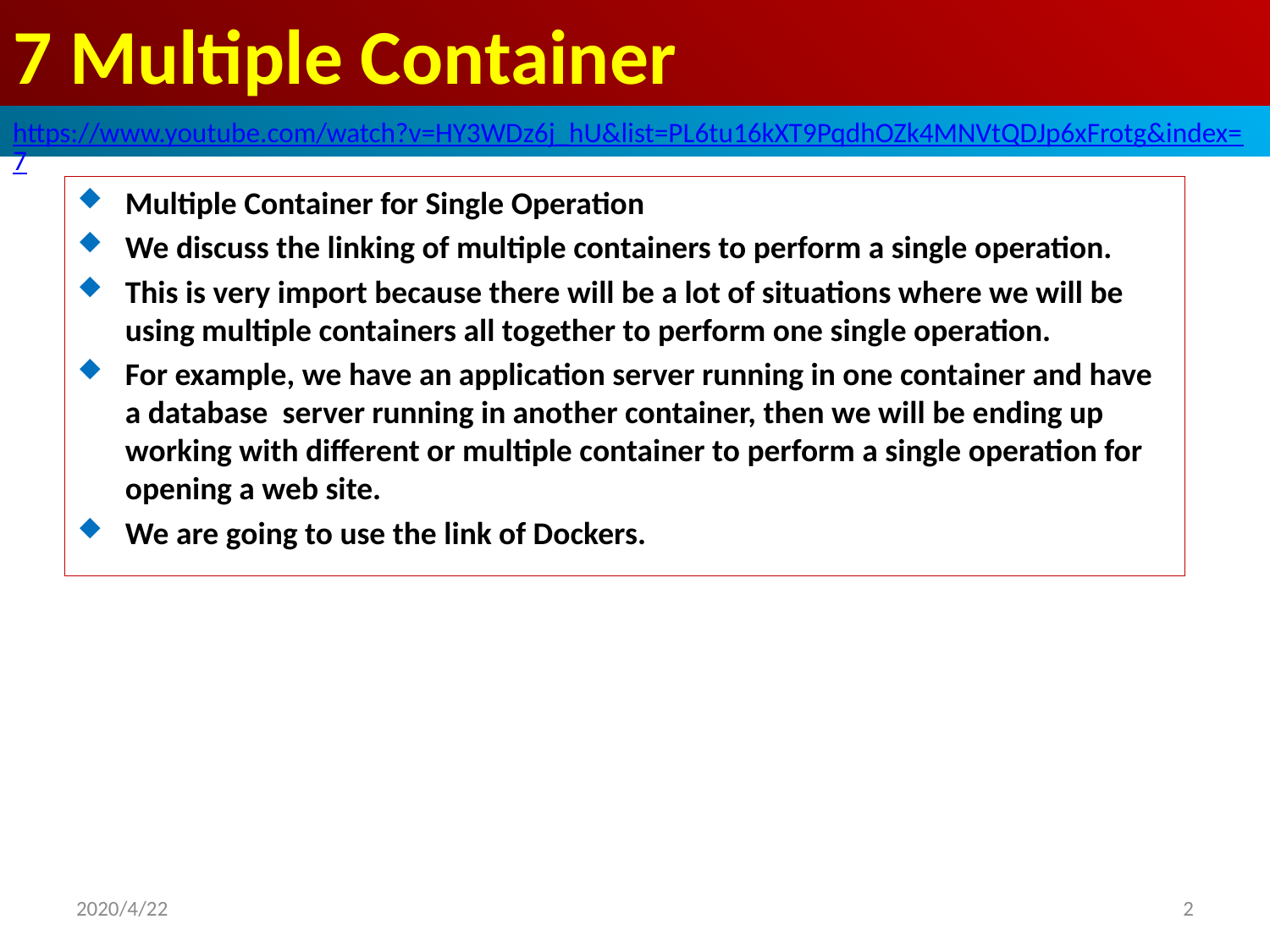

# 7 Multiple Container
https://www.youtube.com/watch?v=HY3WDz6j_hU&list=PL6tu16kXT9PqdhOZk4MNVtQDJp6xFrotg&index=7
Multiple Container for Single Operation
We discuss the linking of multiple containers to perform a single operation.
This is very import because there will be a lot of situations where we will be using multiple containers all together to perform one single operation.
For example, we have an application server running in one container and have a database  server running in another container, then we will be ending up working with different or multiple container to perform a single operation for opening a web site.
We are going to use the link of Dockers.
2020/4/22
2